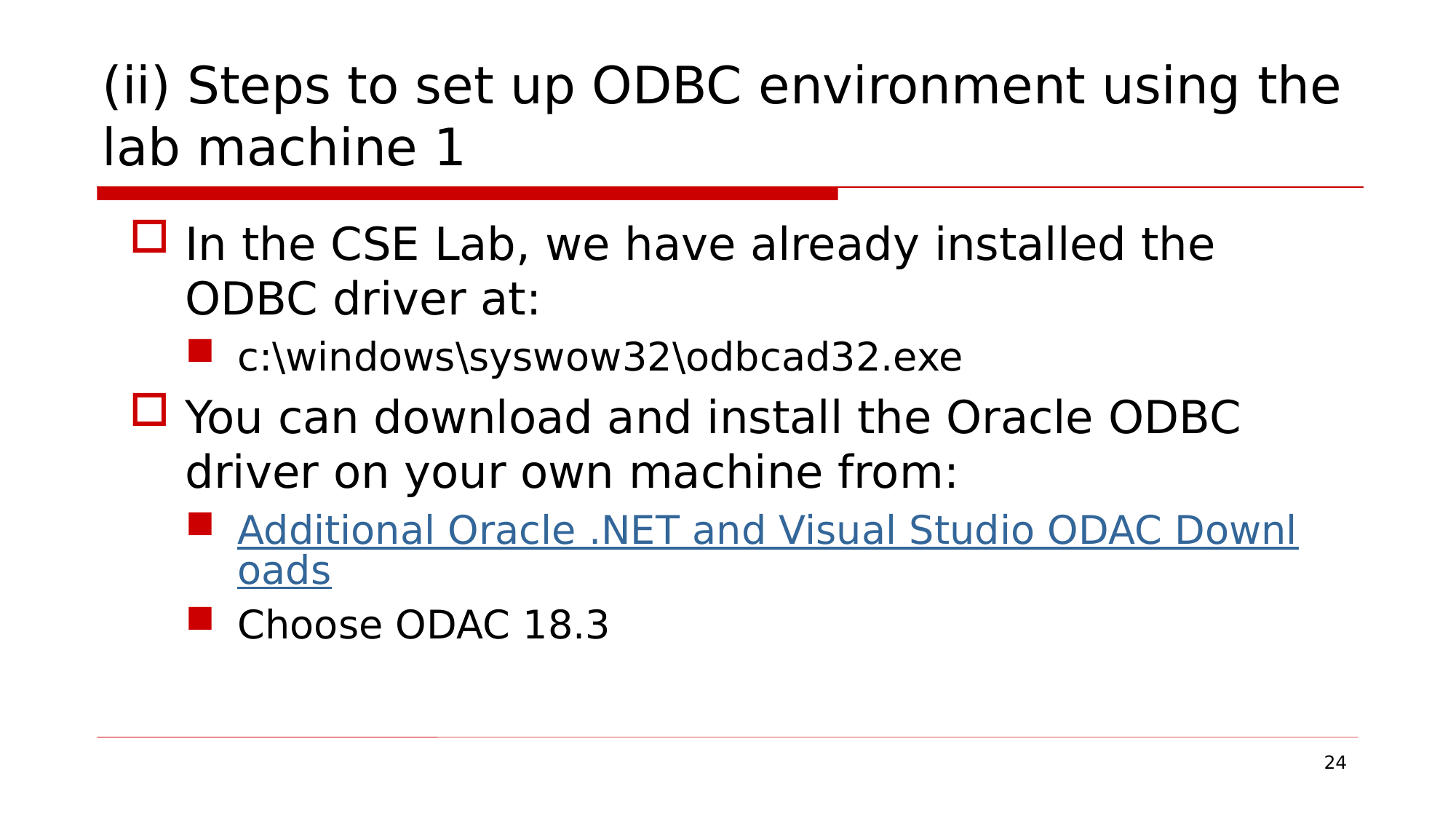

# (ii) Steps to set up ODBC environment using the lab machine 1
In the CSE Lab, we have already installed the ODBC driver at:
c:\windows\syswow32\odbcad32.exe
You can download and install the Oracle ODBC driver on your own machine from:
Additional Oracle .NET and Visual Studio ODAC Downloads
Choose ODAC 18.3

24